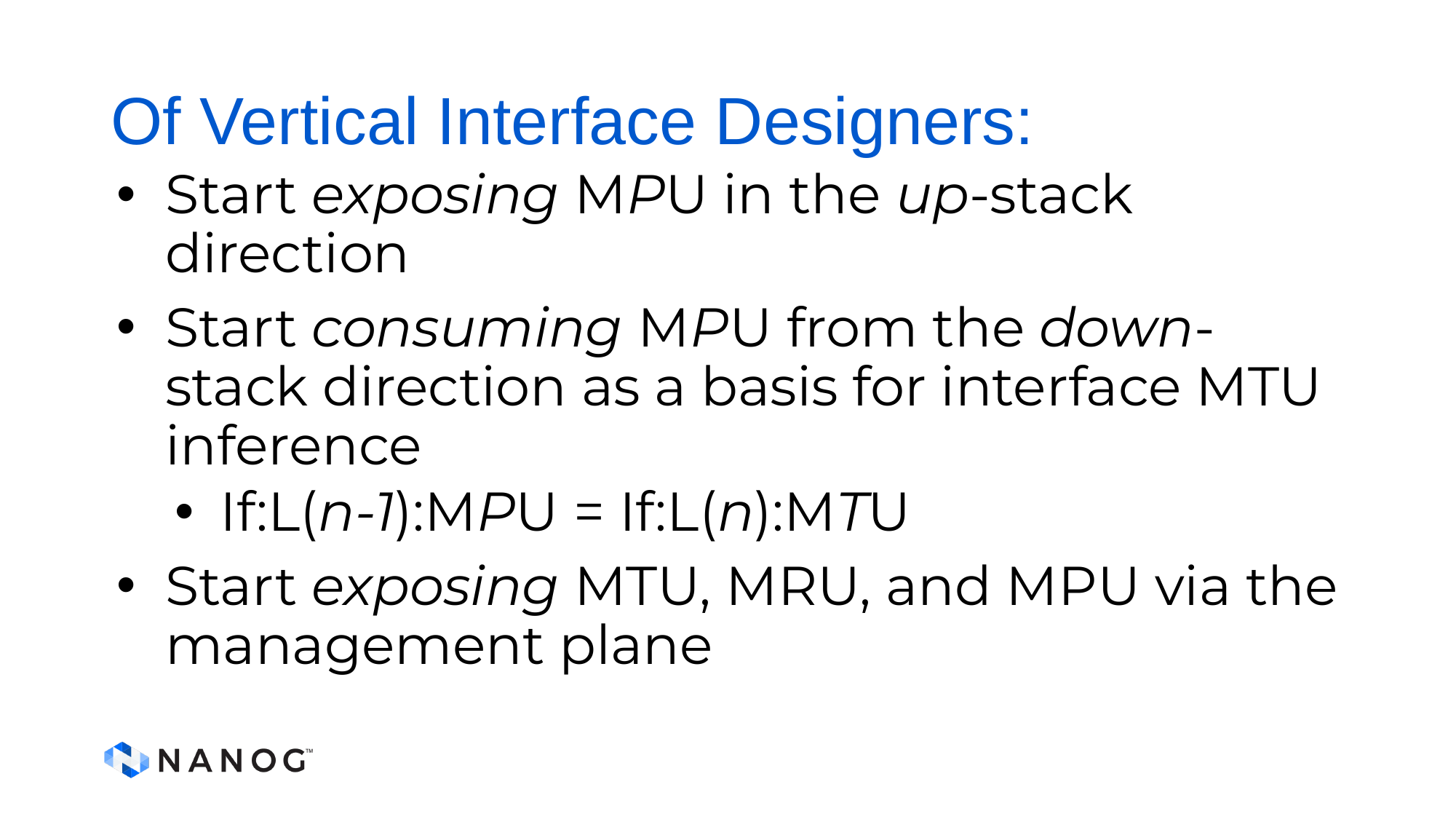

# Of Vertical Interface Designers:
Start exposing MPU in the up-stack direction
Start consuming MPU from the down-stack direction as a basis for interface MTU inference
If:L(n-1):MPU = If:L(n):MTU
Start exposing MTU, MRU, and MPU via the management plane